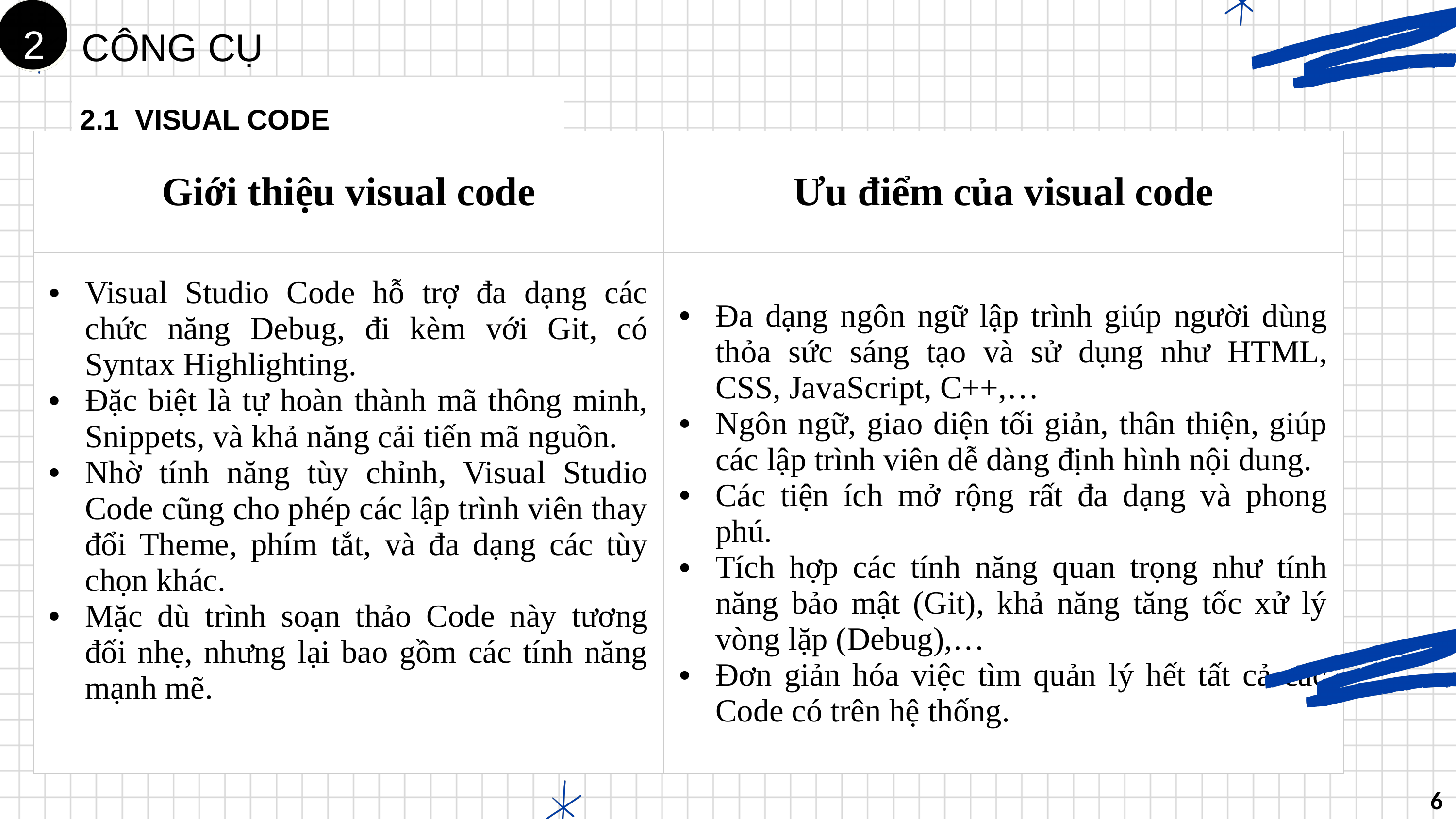

2

CÔNG CỤ

 2.1  VISUAL CODE
| Giới thiệu visual code | Ưu điểm của visual code |
| --- | --- |
| Visual Studio Code hỗ trợ đa dạng các chức năng Debug, đi kèm với Git, có Syntax Highlighting. Đặc biệt là tự hoàn thành mã thông minh, Snippets, và khả năng cải tiến mã nguồn. Nhờ tính năng tùy chỉnh, Visual Studio Code cũng cho phép các lập trình viên thay đổi Theme, phím tắt, và đa dạng các tùy chọn khác. Mặc dù trình soạn thảo Code này tương đối nhẹ, nhưng lại bao gồm các tính năng mạnh mẽ. | Đa dạng ngôn ngữ lập trình giúp người dùng thỏa sức sáng tạo và sử dụng như HTML, CSS, JavaScript, C++,… Ngôn ngữ, giao diện tối giản, thân thiện, giúp các lập trình viên dễ dàng định hình nội dung. Các tiện ích mở rộng rất đa dạng và phong phú. Tích hợp các tính năng quan trọng như tính năng bảo mật (Git), khả năng tăng tốc xử lý vòng lặp (Debug),… Đơn giản hóa việc tìm quản lý hết tất cả các Code có trên hệ thống. |

6